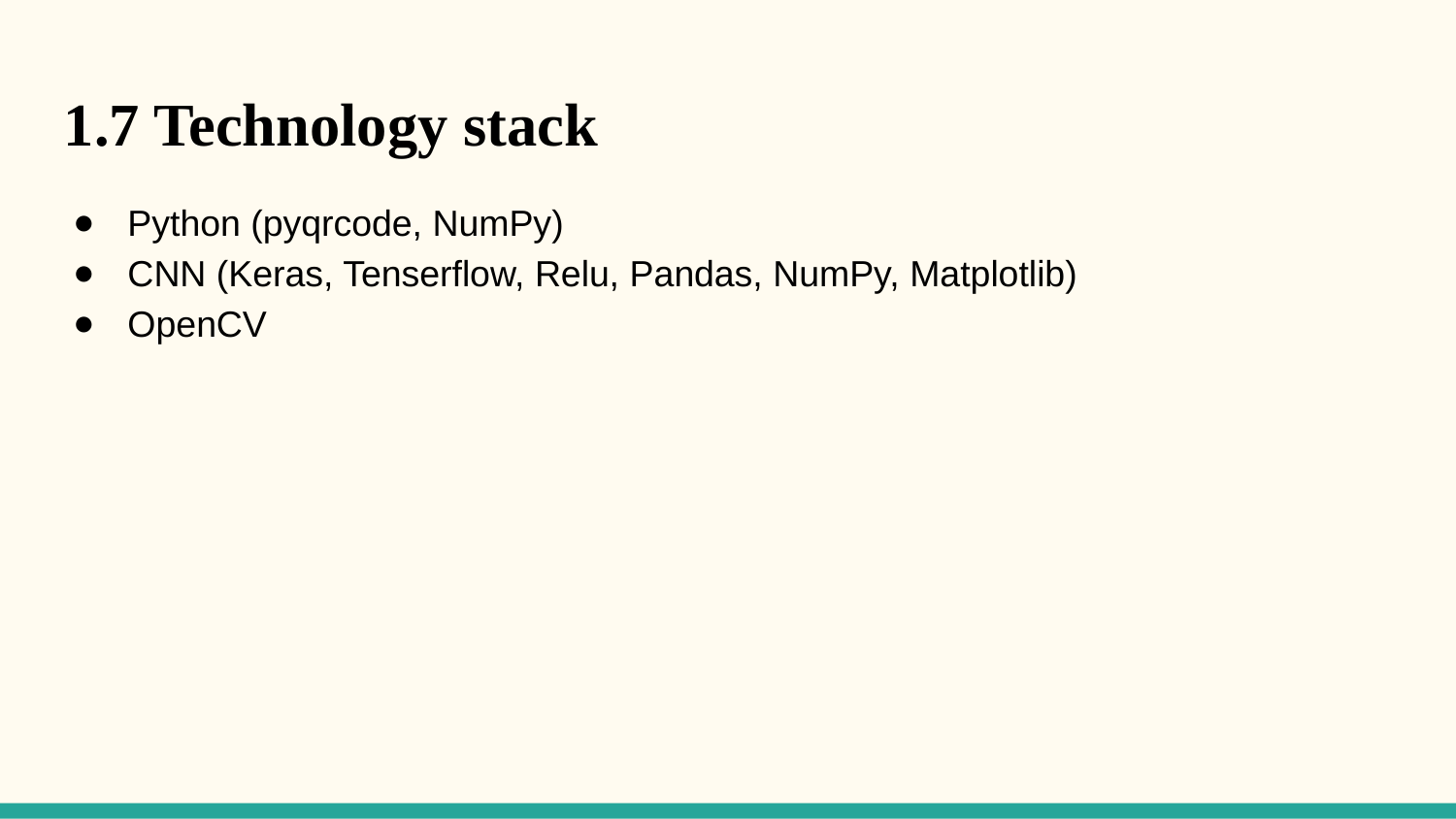

1.7 Technology stack
Python (pyqrcode, NumPy)
CNN (Keras, Tenserflow, Relu, Pandas, NumPy, Matplotlib)
OpenCV